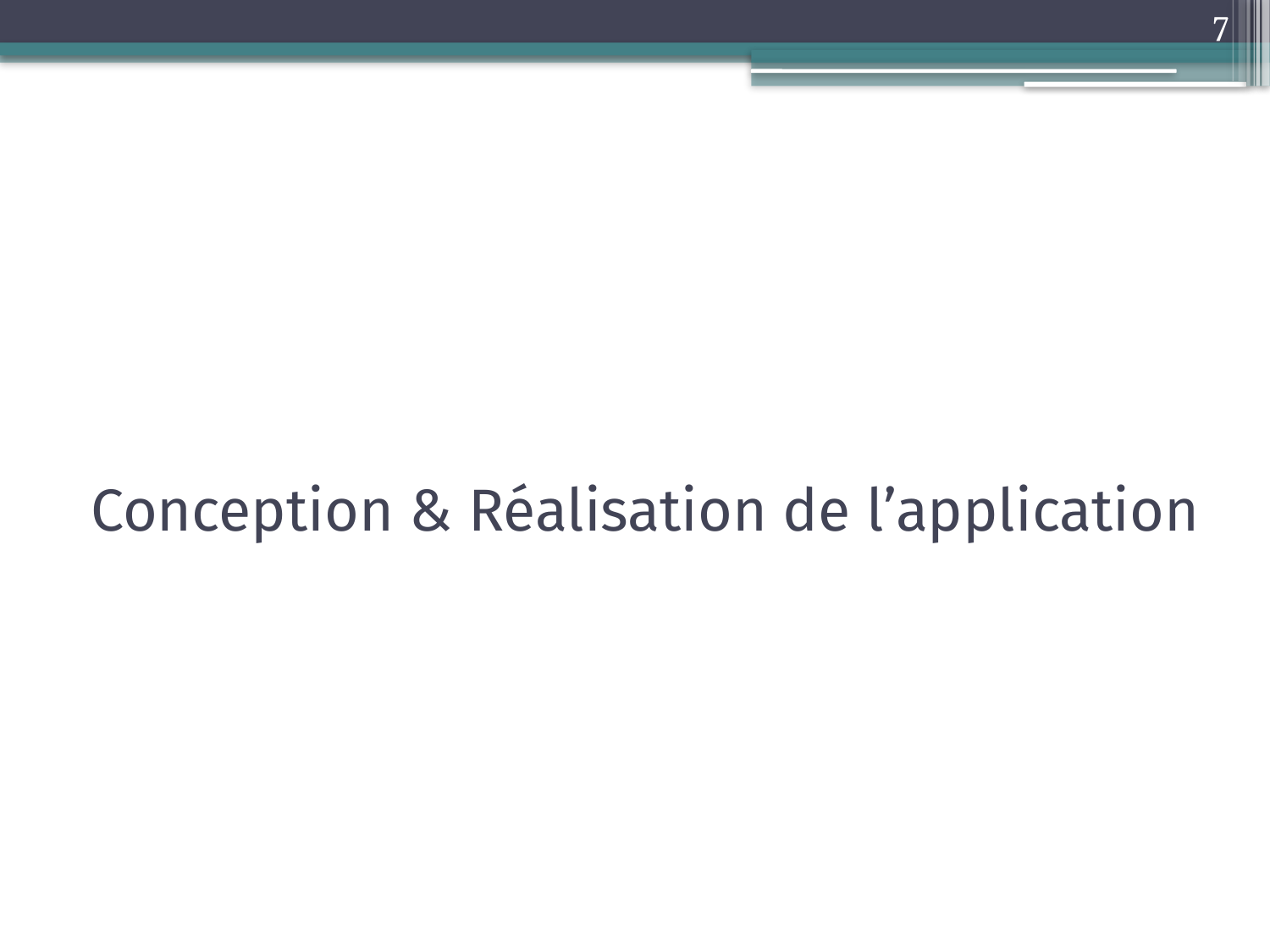

7
# Conception & Réalisation de l’application